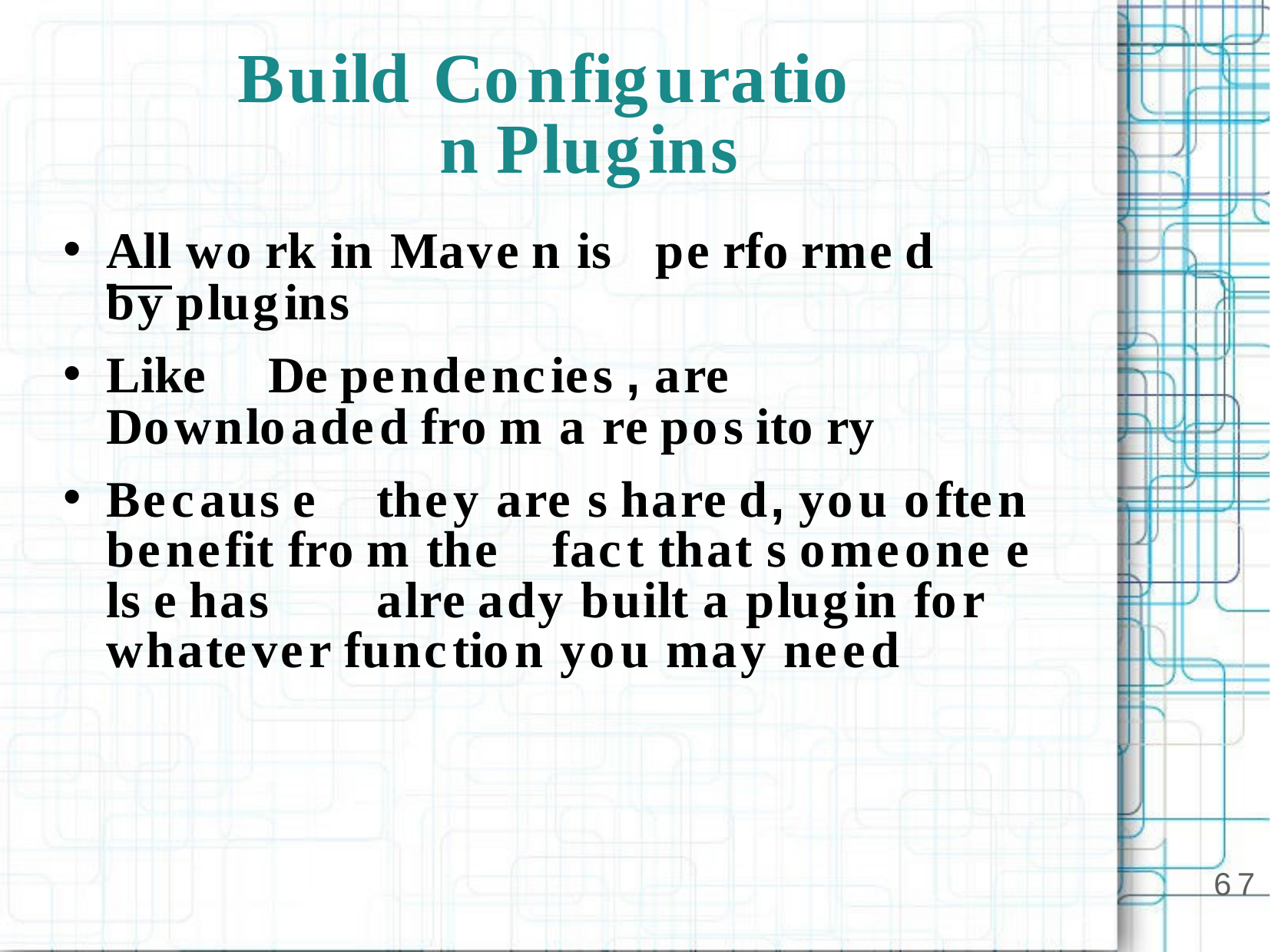

Build Configuratio n Plugins
All wo rk in Mave n is	pe rfo rme d by plugins
Like	De pendencies , are	Downloaded fro m a re pos ito ry
Becaus e	they are	s hare d, you often benefit fro m the	fact that s omeone	e ls e has	alre ady built a plugin for whatever function you may need

67